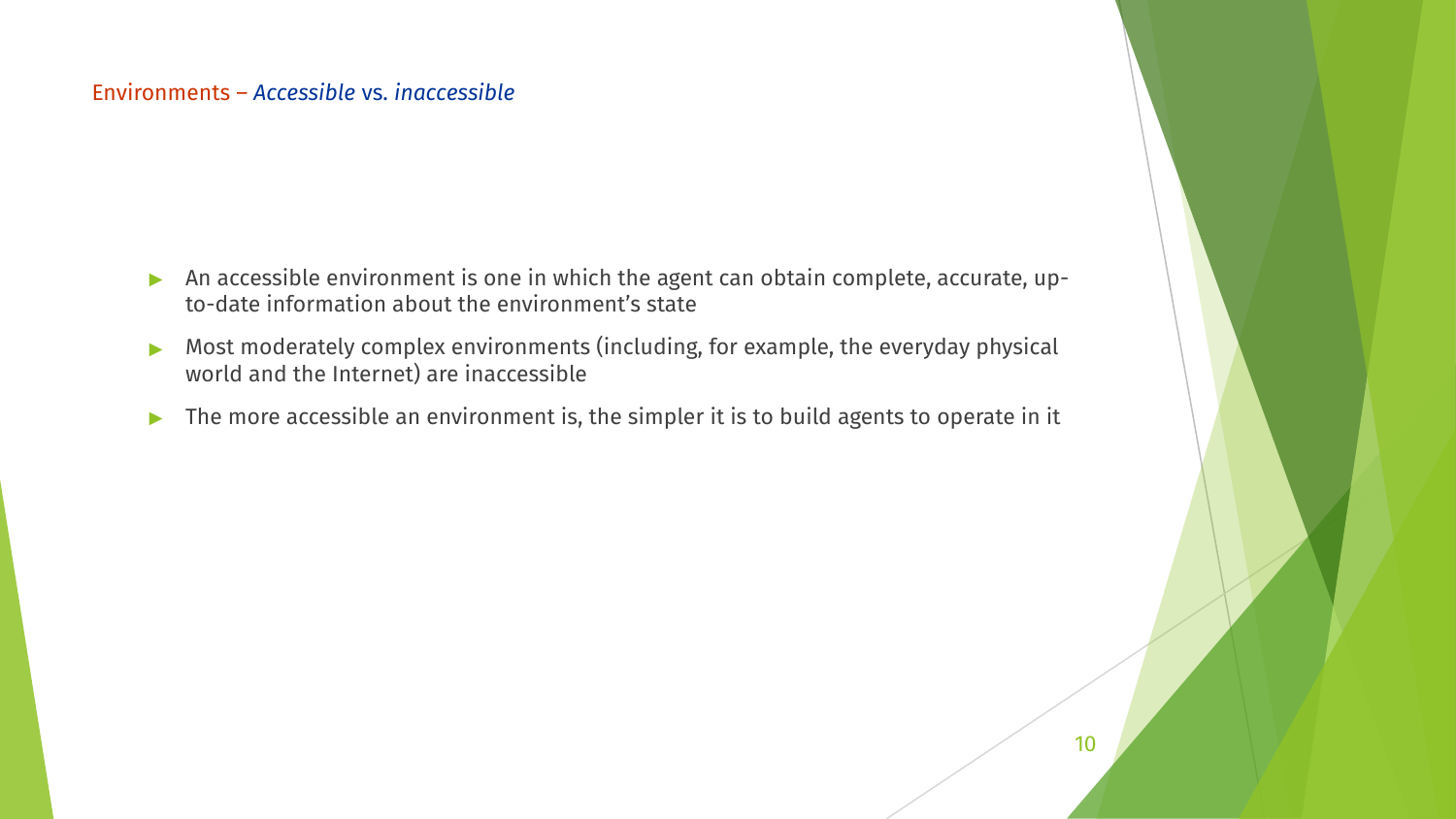

# Environments – Accessible vs. inaccessible
An accessible environment is one in which the agent can obtain complete, accurate, up-to-date information about the environment’s state
Most moderately complex environments (including, for example, the everyday physical world and the Internet) are inaccessible
The more accessible an environment is, the simpler it is to build agents to operate in it
10